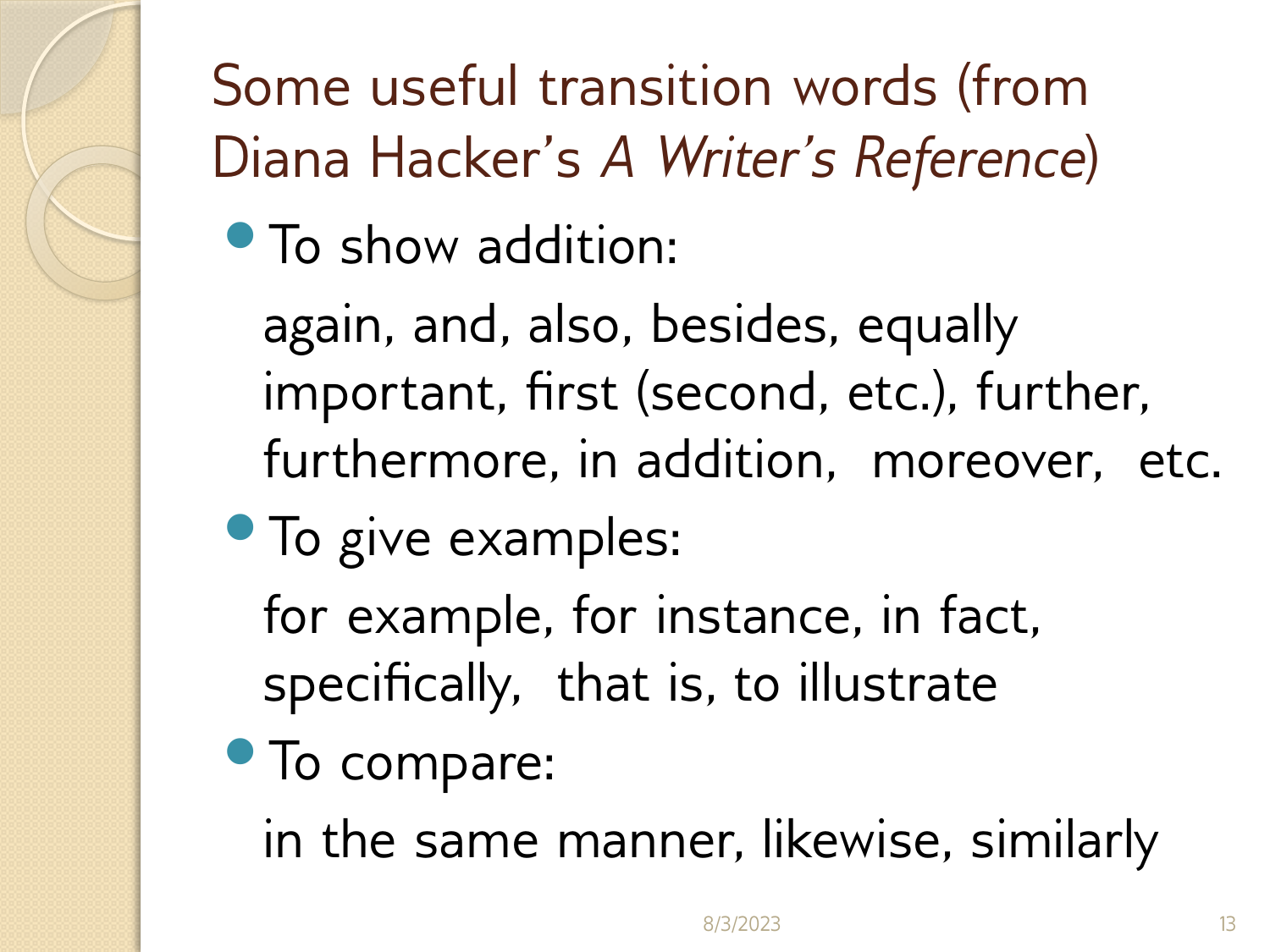

# Some useful transition words (from Diana Hacker’s A Writer’s Reference)
To show addition:
	again, and, also, besides, equally important, first (second, etc.), further, furthermore, in addition,  moreover,  etc.
To give examples:
	for example, for instance, in fact, specifically,  that is, to illustrate
To compare:
	in the same manner, likewise, similarly

8/3/2023
13